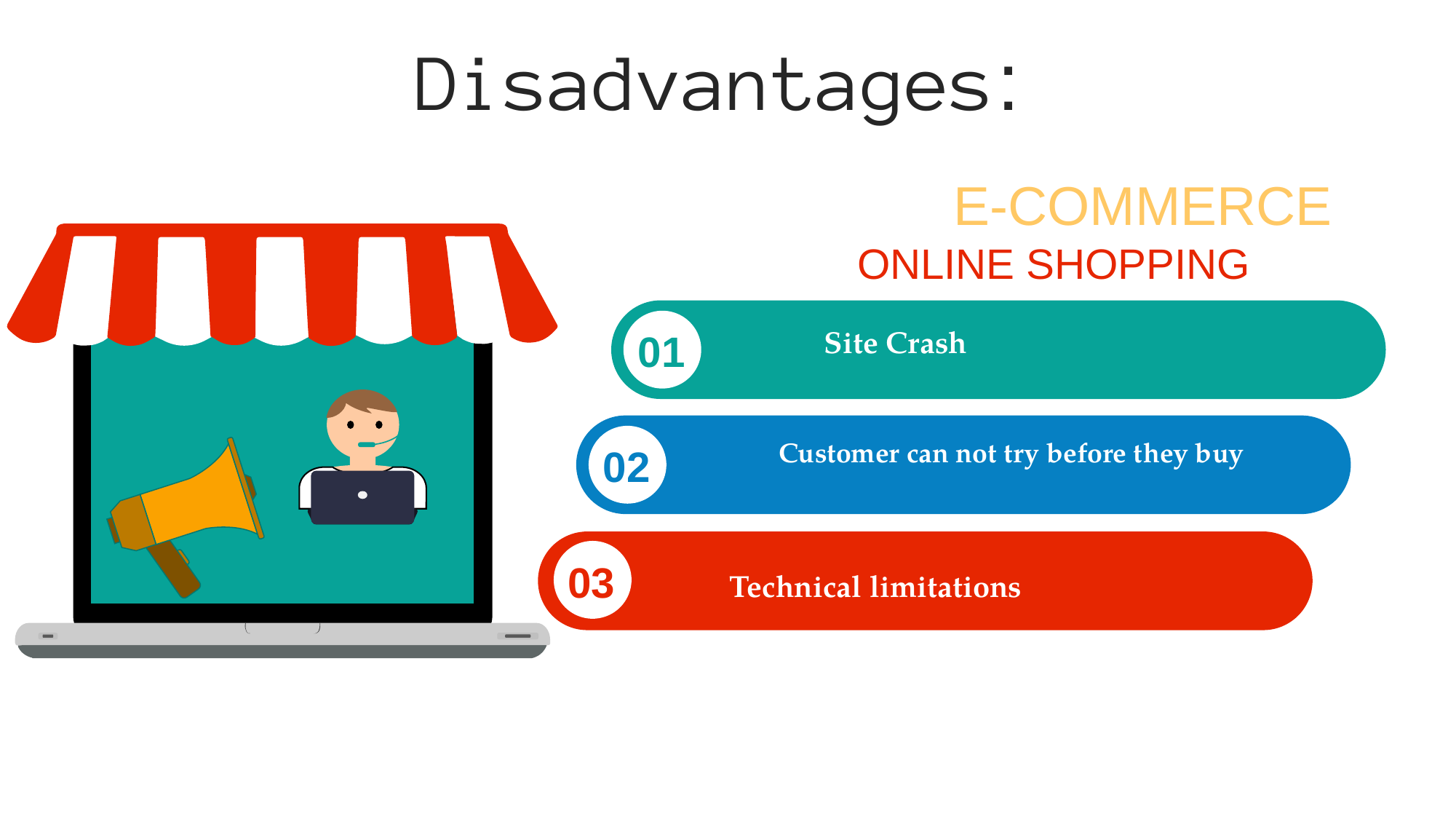

Disadvantages:
E-COMMERCE

ONLINE SHOPPING

Site Crash
01

Customer can not try before they buy

02

03
 Technical limitations